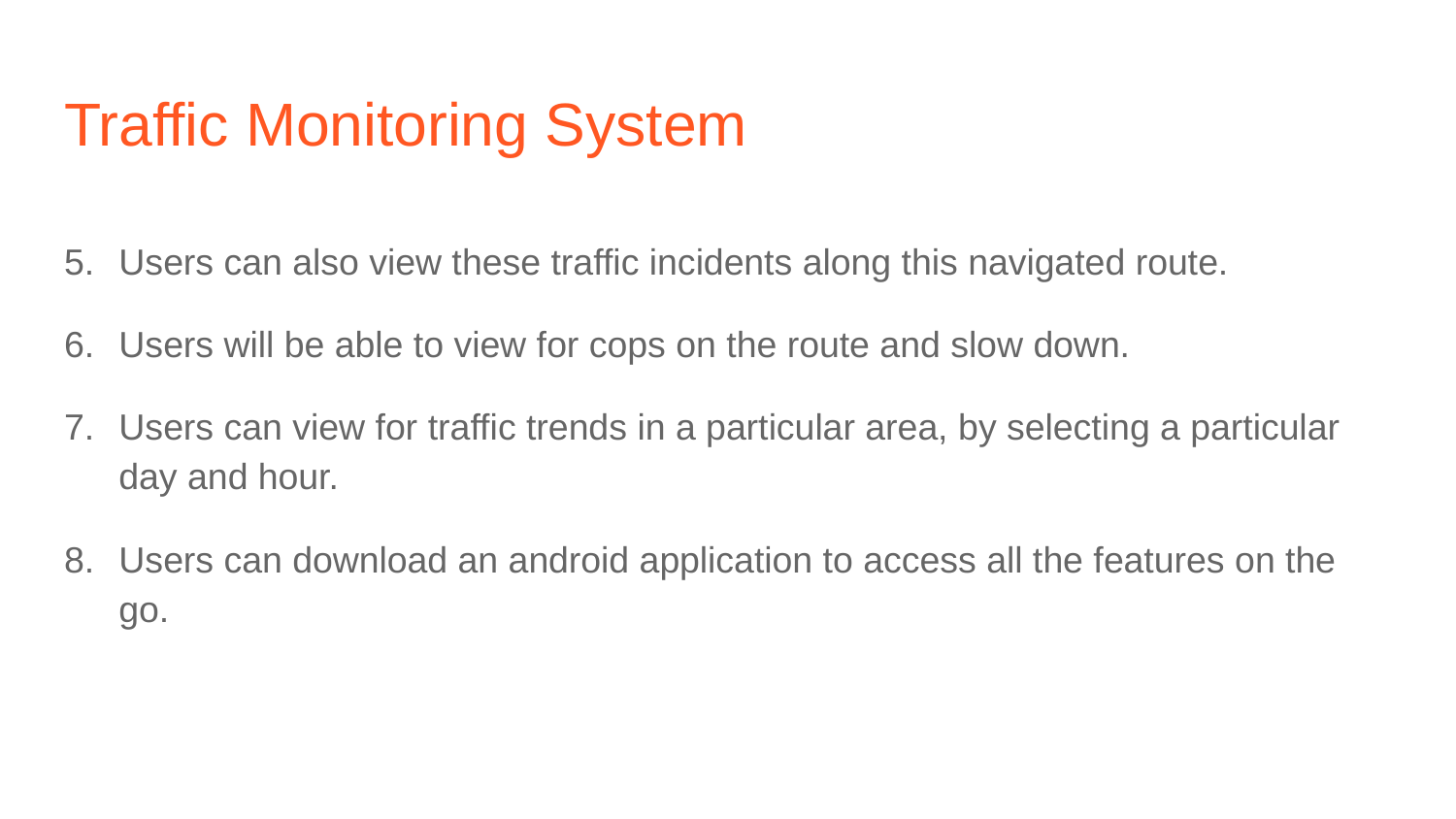

# Traffic Monitoring System
Users can also view these traffic incidents along this navigated route.
Users will be able to view for cops on the route and slow down.
Users can view for traffic trends in a particular area, by selecting a particular day and hour.
Users can download an android application to access all the features on the go.